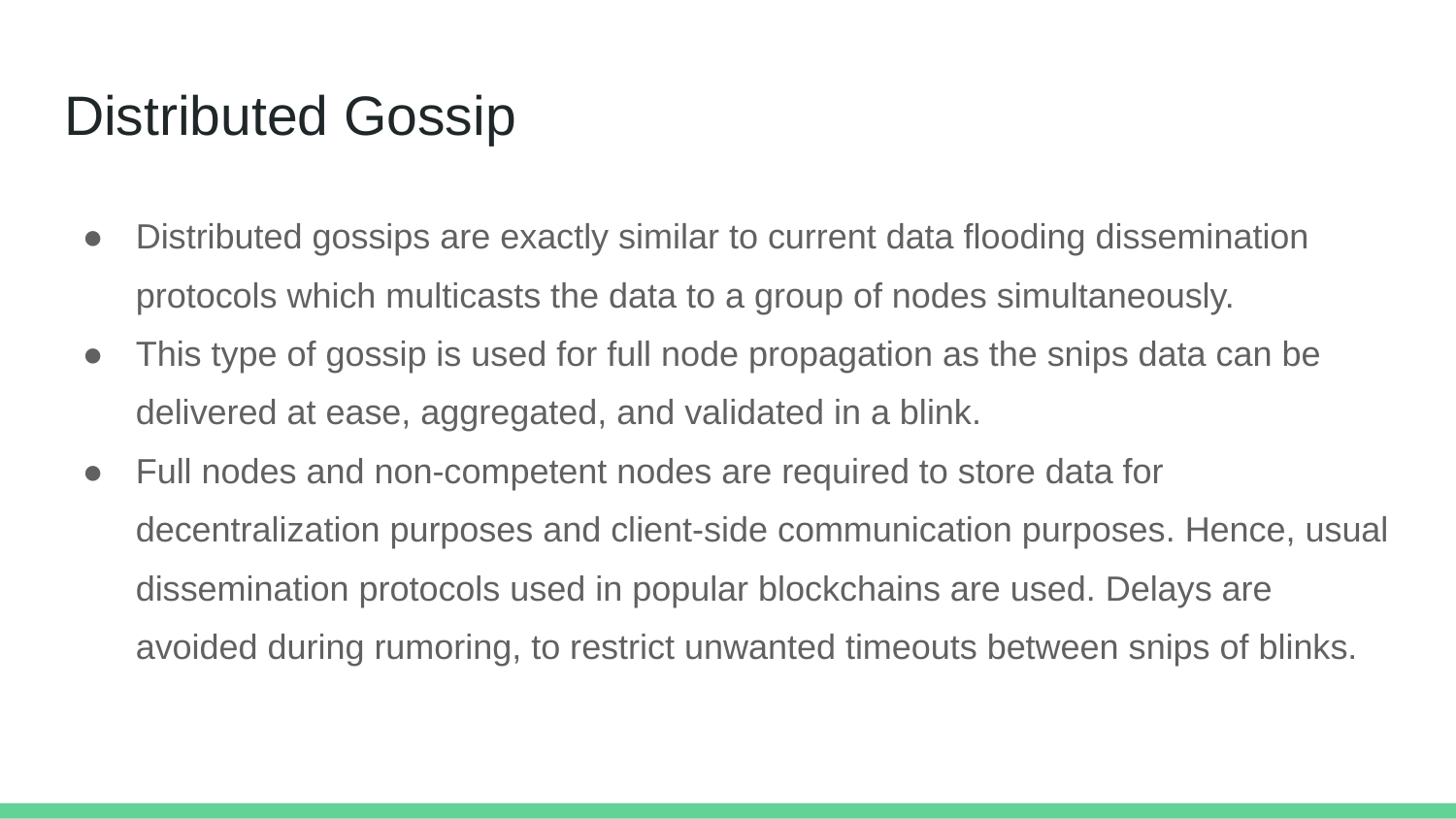

# Distributed Gossip
Distributed gossips are exactly similar to current data flooding dissemination protocols which multicasts the data to a group of nodes simultaneously.
This type of gossip is used for full node propagation as the snips data can be delivered at ease, aggregated, and validated in a blink.
Full nodes and non-competent nodes are required to store data for decentralization purposes and client-side communication purposes. Hence, usual dissemination protocols used in popular blockchains are used. Delays are avoided during rumoring, to restrict unwanted timeouts between snips of blinks.